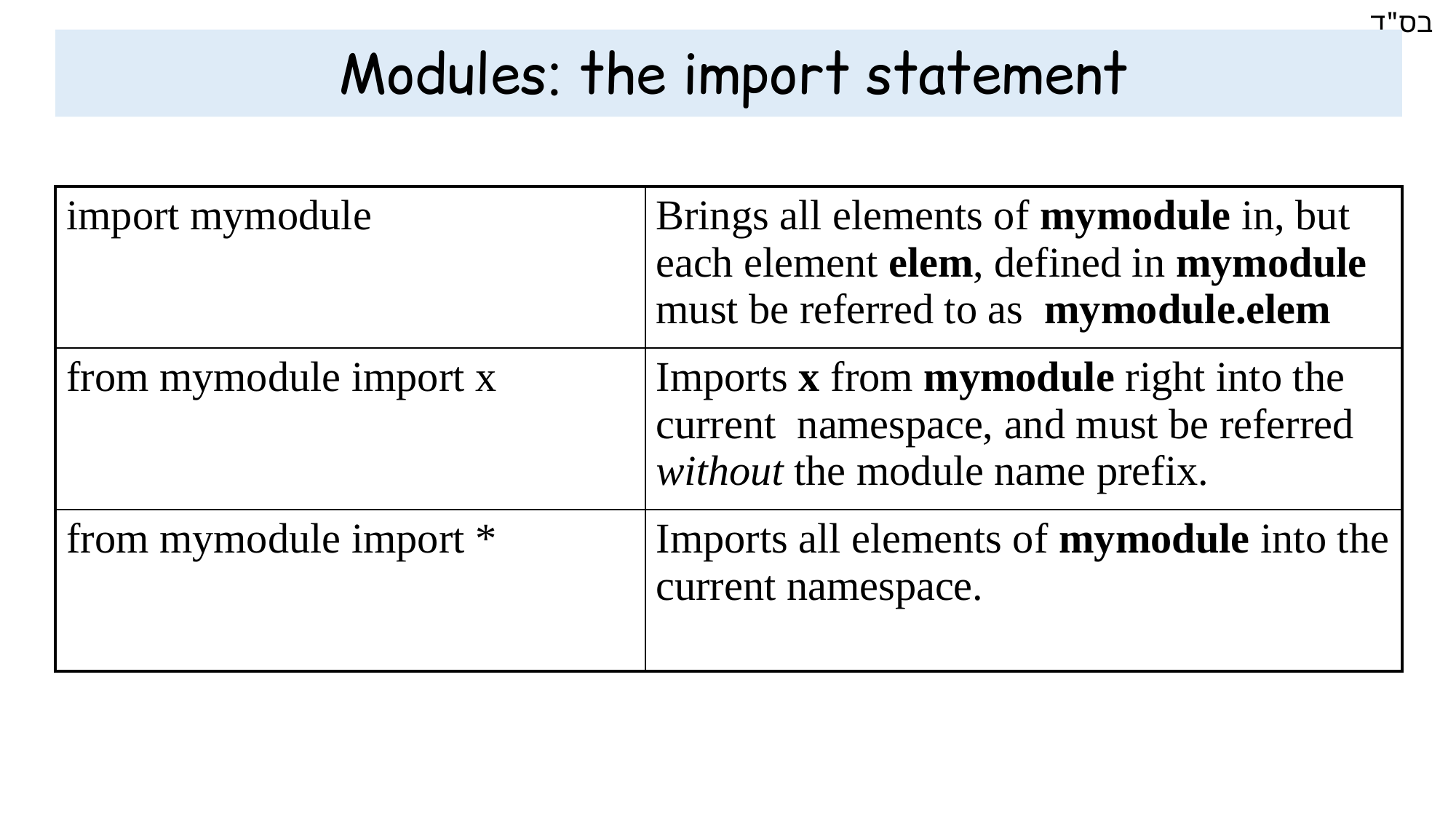

Modules: the import statement
| import mymodule | Brings all elements of mymodule in, but each element elem, defined in mymodule must be referred to as mymodule.elem |
| --- | --- |
| from mymodule import x | Imports x from mymodule right into the current namespace, and must be referred without the module name prefix. |
| from mymodule import \* | Imports all elements of mymodule into the current namespace. |